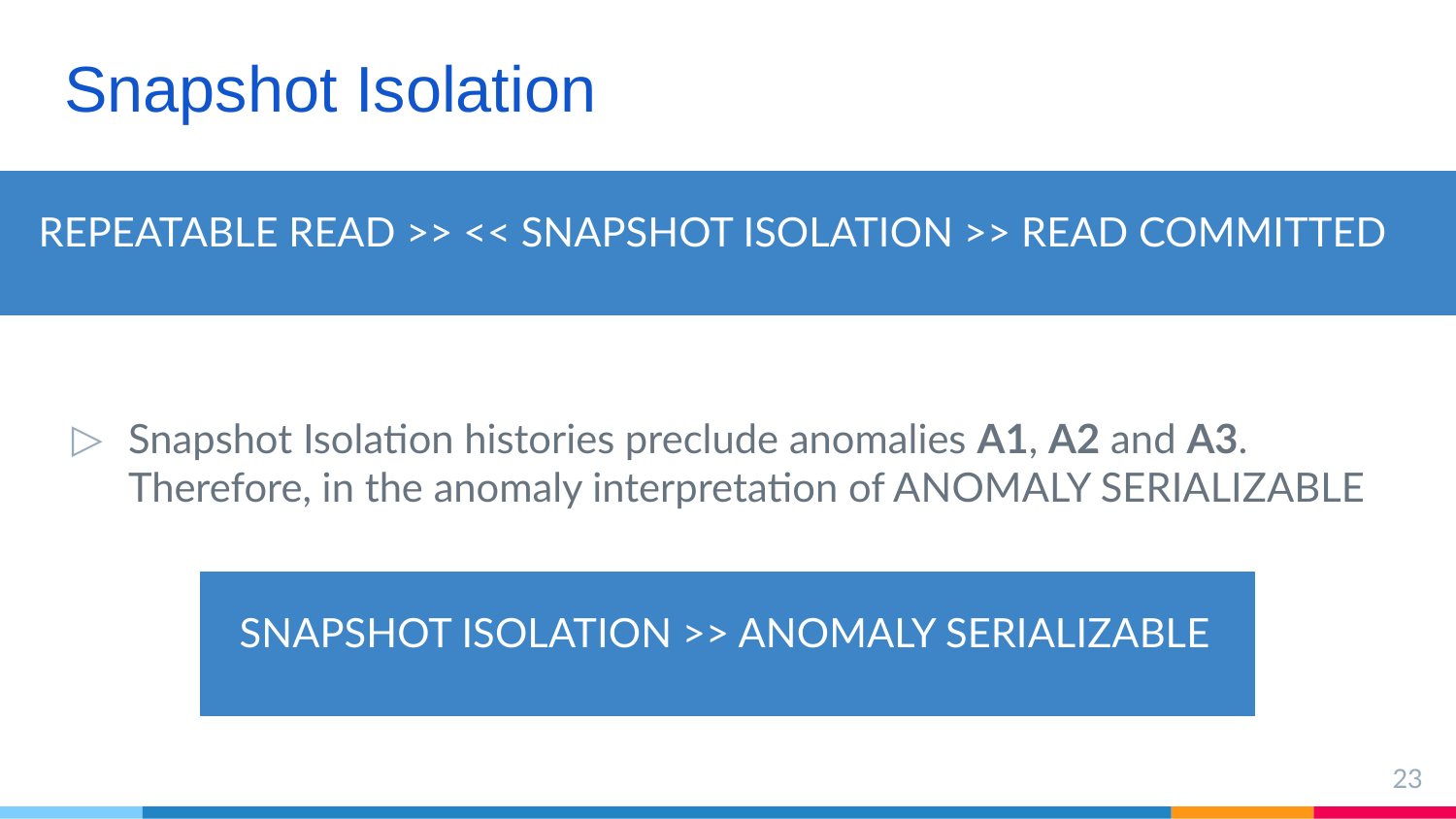

# Snapshot Isolation

REPEATABLE READ >> << SNAPSHOT ISOLATION >> READ COMMITTED

Snapshot Isolation histories preclude anomalies A1, A2 and A3. Therefore, in the anomaly interpretation of ANOMALY SERIALIZABLE

SNAPSHOT ISOLATION >> ANOMALY SERIALIZABLE

23